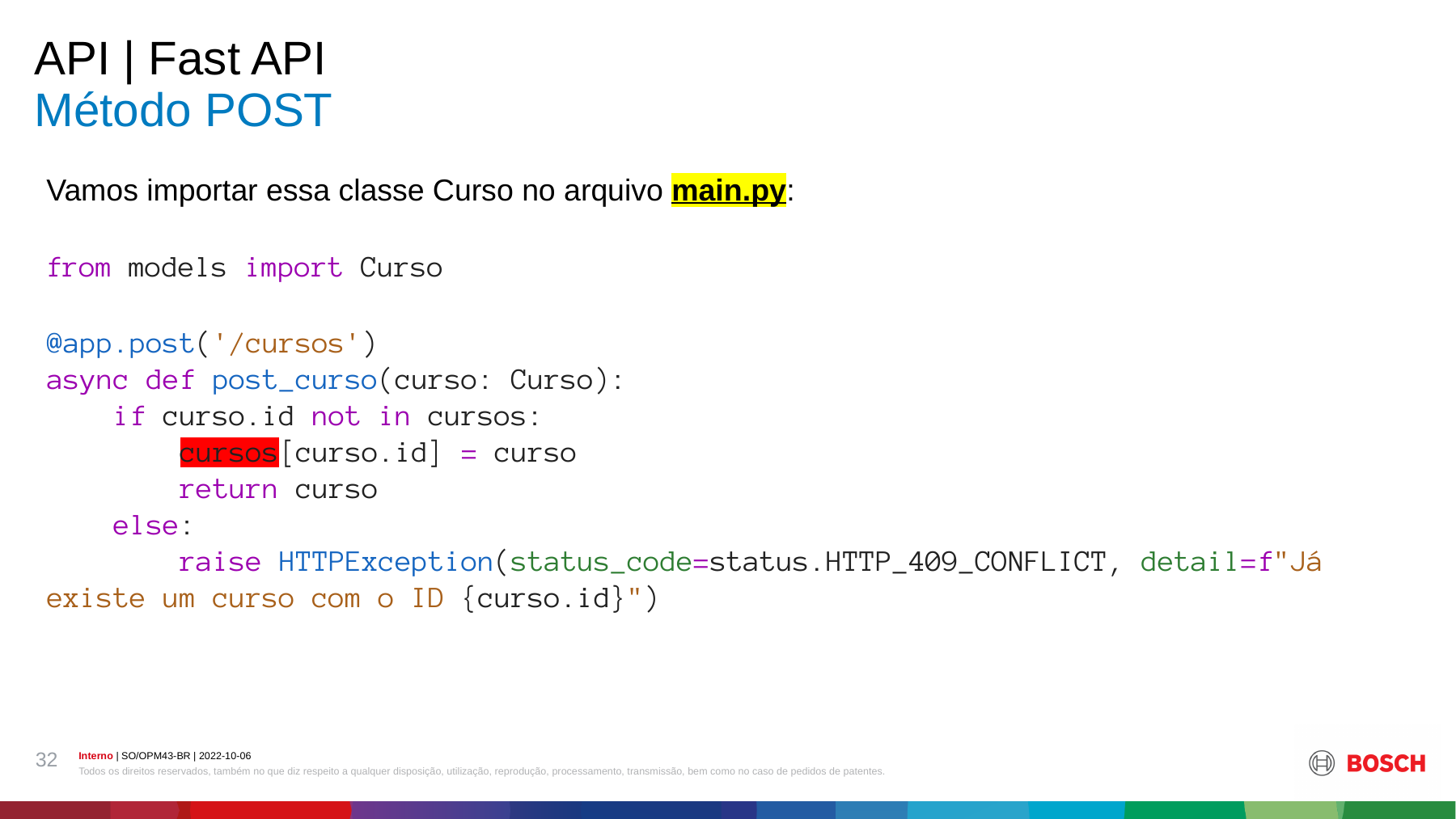

API | Fast API
# Método POST
Vamos importar essa classe Curso no arquivo main.py:
from models import Curso
@app.post('/cursos')
async def post_curso(curso: Curso):
    if curso.id not in cursos:
        cursos[curso.id] = curso
        return curso
    else:
        raise HTTPException(status_code=status.HTTP_409_CONFLICT, detail=f"Já existe um curso com o ID {curso.id}")
32